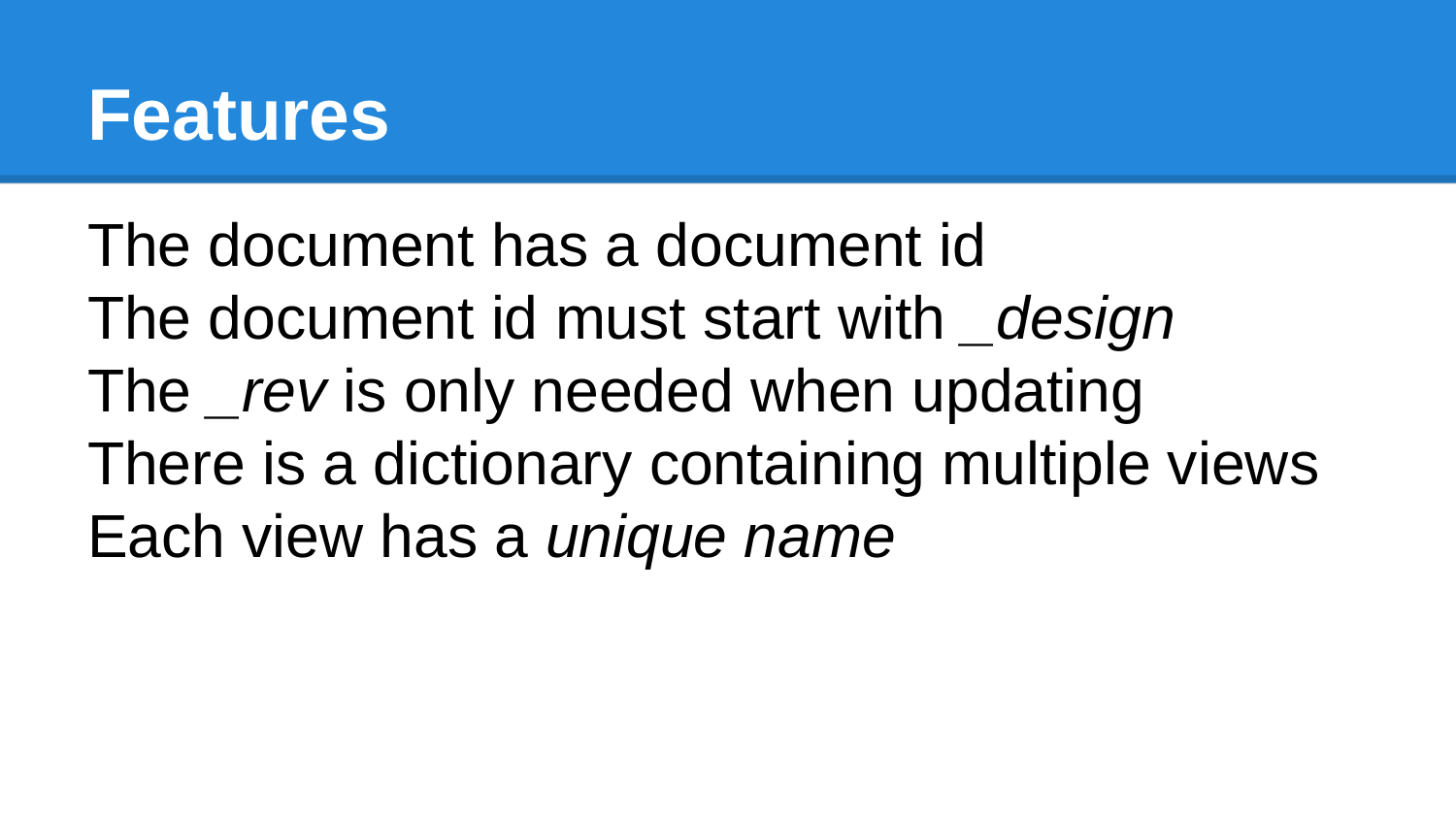

# Features
The document has a document id
The document id must start with _design
The _rev is only needed when updating
There is a dictionary containing multiple views
Each view has a unique name